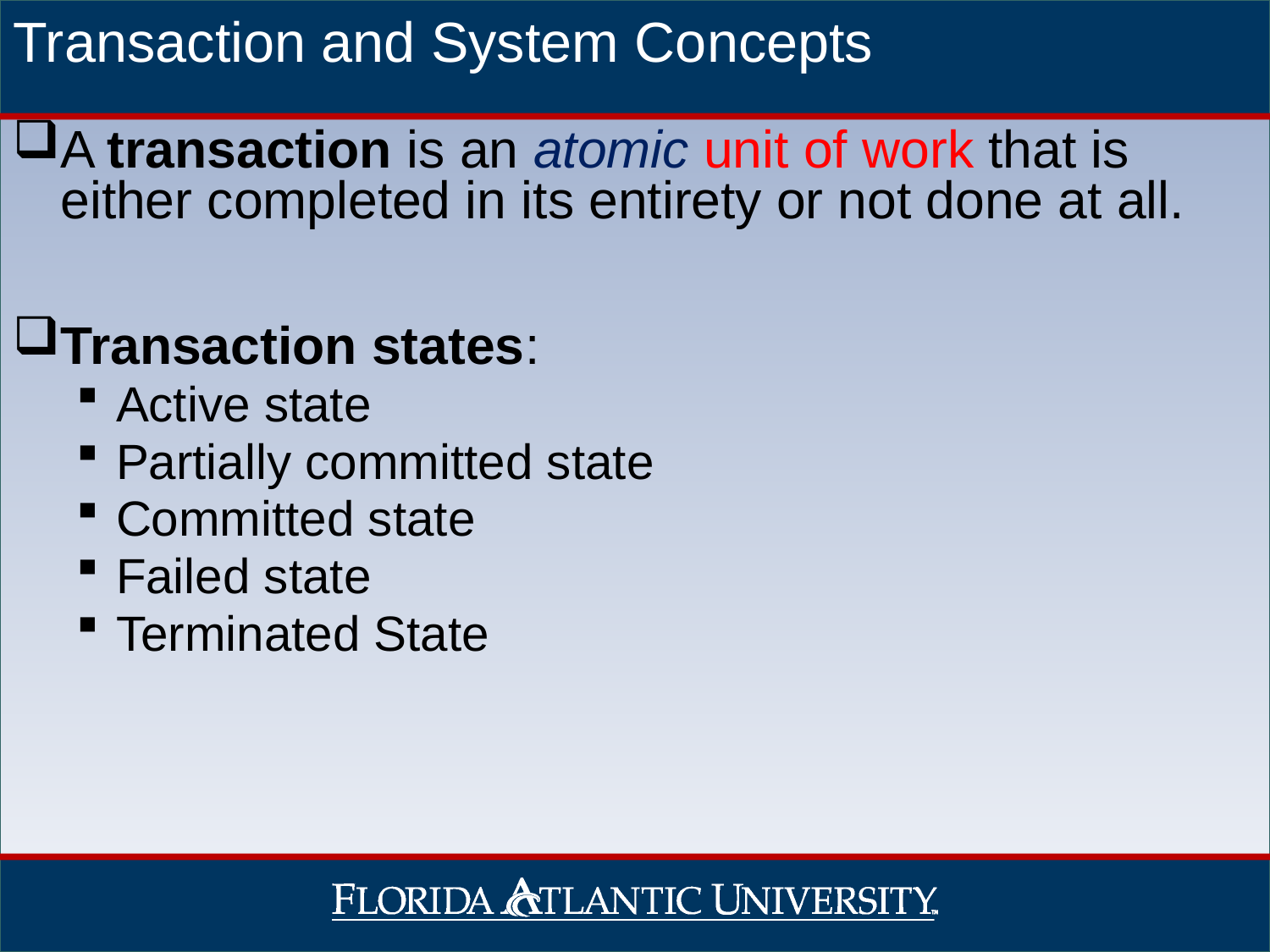

# Transaction and System Concepts
A transaction is an atomic unit of work that is either completed in its entirety or not done at all.

Transaction states:
Active state
Partially committed state
Committed state
Failed state
Terminated State